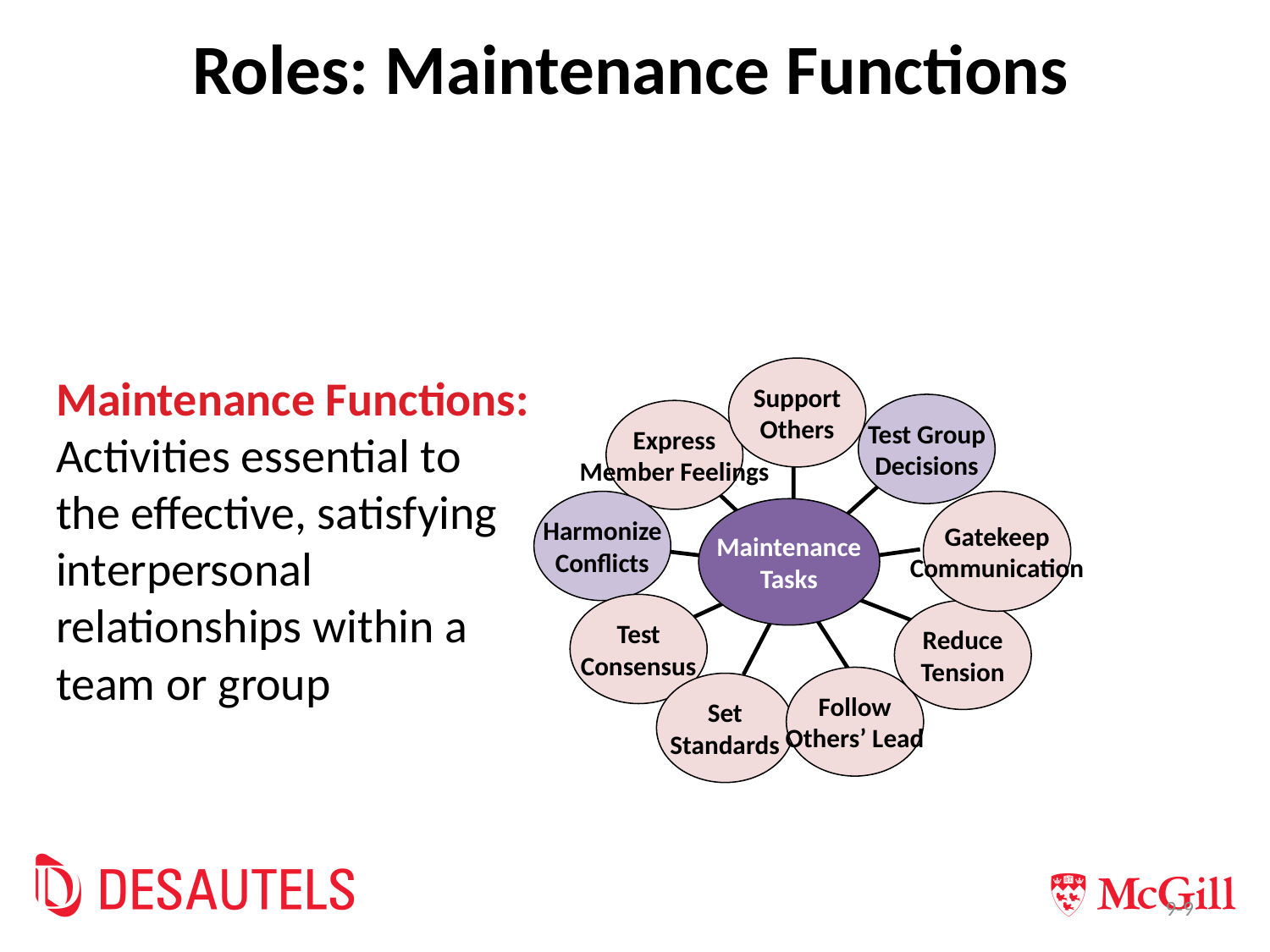

Roles: Maintenance Functions

Support
Others
Test Group
Decisions
Express
Member Feelings

Harmonize
Conflicts
Gatekeep
Communication
Maintenance
Tasks

Test
Consensus

Reduce
Tension
Follow
Others’ Lead
Set
Standards
	Maintenance Functions: Activities essential to the effective, satisfying interpersonal relationships within a team or group

9-9